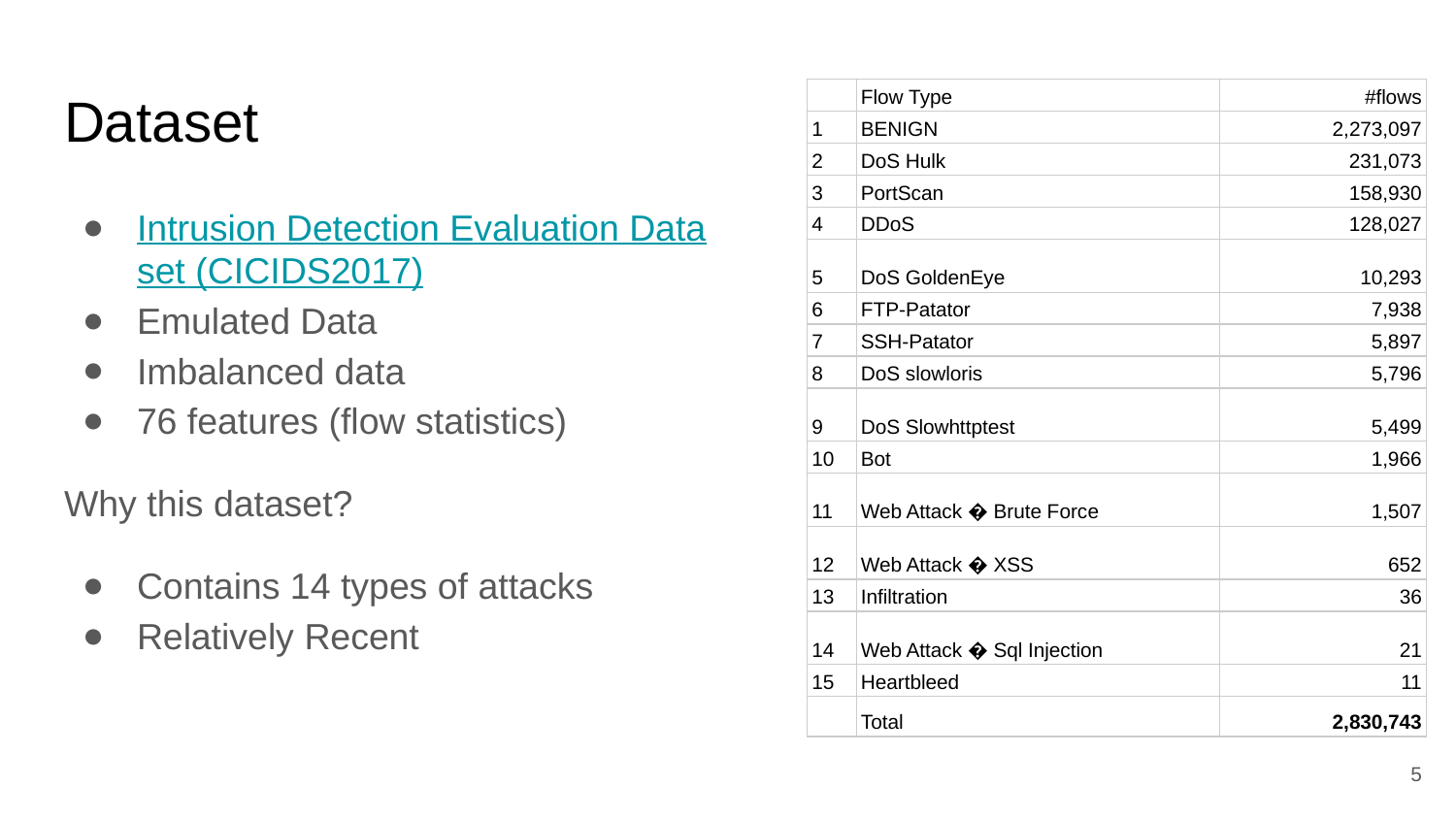

# Dataset
|  | Flow Type | #flows |
| --- | --- | --- |
| 1 | BENIGN | 2,273,097 |
| 2 | DoS Hulk | 231,073 |
| 3 | PortScan | 158,930 |
| 4 | DDoS | 128,027 |
| 5 | DoS GoldenEye | 10,293 |
| 6 | FTP-Patator | 7,938 |
| 7 | SSH-Patator | 5,897 |
| 8 | DoS slowloris | 5,796 |
| 9 | DoS Slowhttptest | 5,499 |
| 10 | Bot | 1,966 |
| 11 | Web Attack � Brute Force | 1,507 |
| 12 | Web Attack � XSS | 652 |
| 13 | Infiltration | 36 |
| 14 | Web Attack � Sql Injection | 21 |
| 15 | Heartbleed | 11 |
|  | Total | 2,830,743 |
Intrusion Detection Evaluation Dataset (CICIDS2017)
Emulated Data
Imbalanced data
76 features (flow statistics)
Why this dataset?
Contains 14 types of attacks
Relatively Recent
5